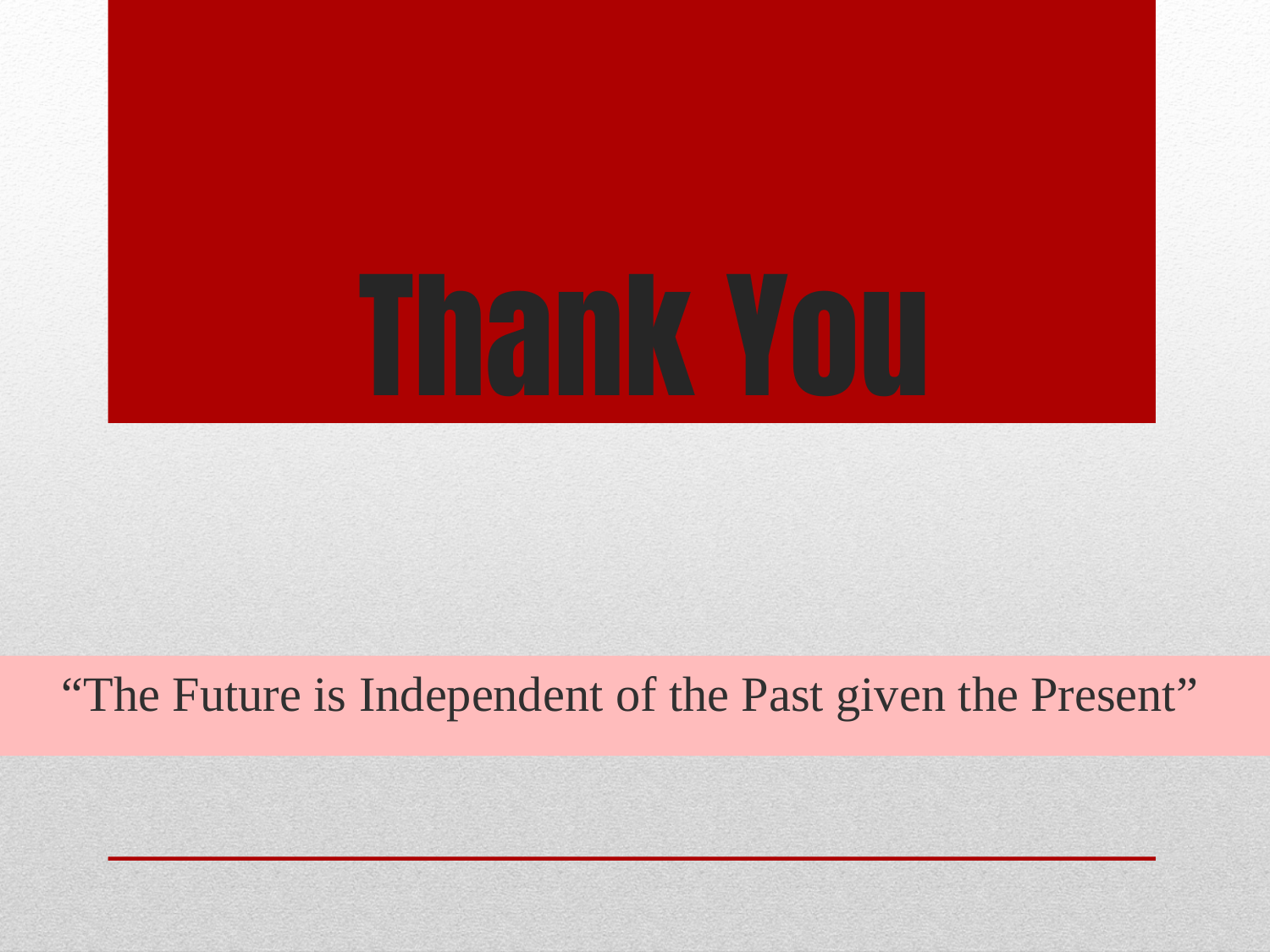

# Thank You
    “The Future is Independent of the Past given the Present”